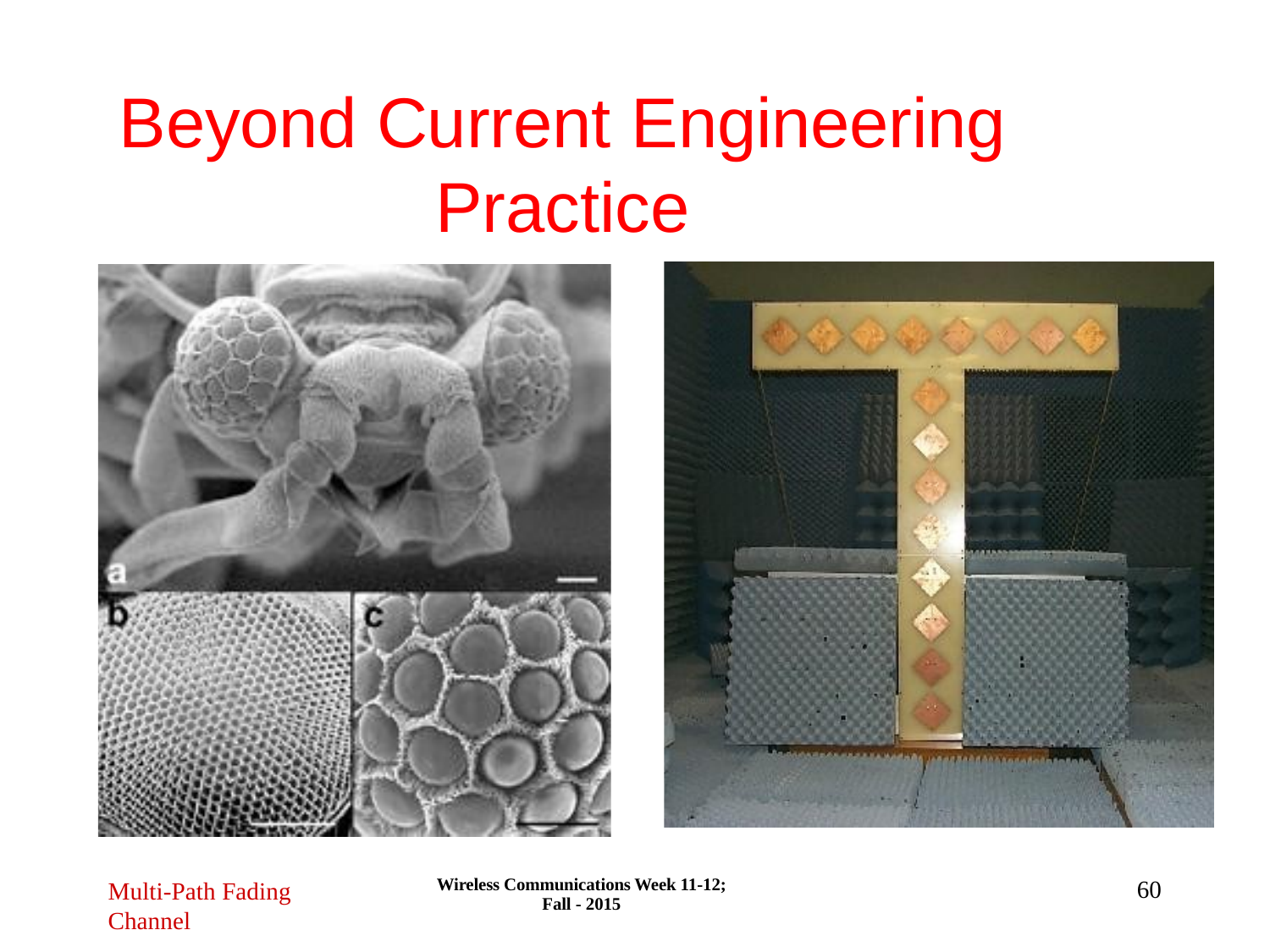

Beyond Current Engineering
Practice

Wireless Communications Week 11-12; Fall - 2015
60
Multi-Path Fading
Channel